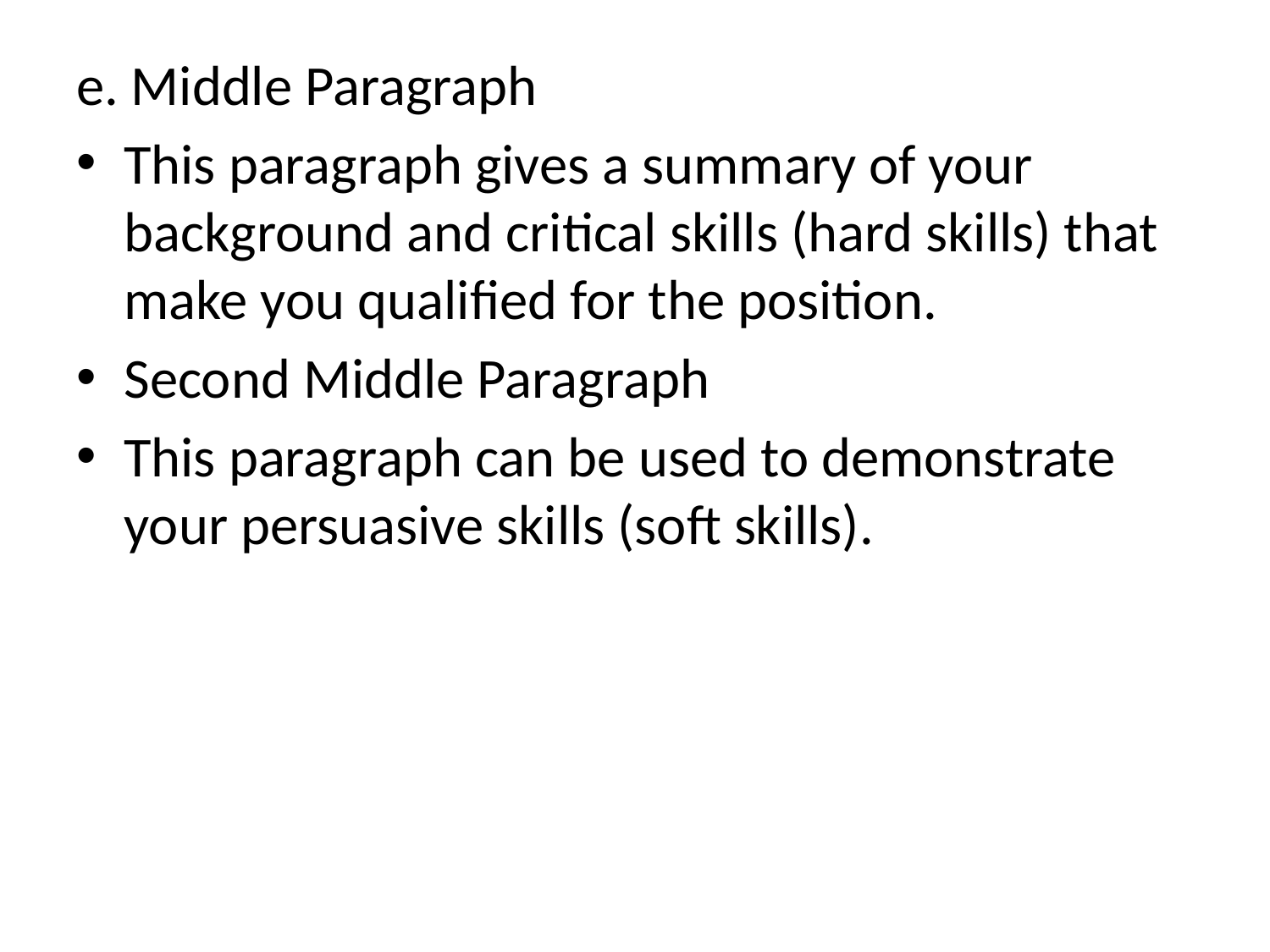

e. Middle Paragraph
This paragraph gives a summary of your background and critical skills (hard skills) that make you qualified for the position.
Second Middle Paragraph
This paragraph can be used to demonstrate your persuasive skills (soft skills).